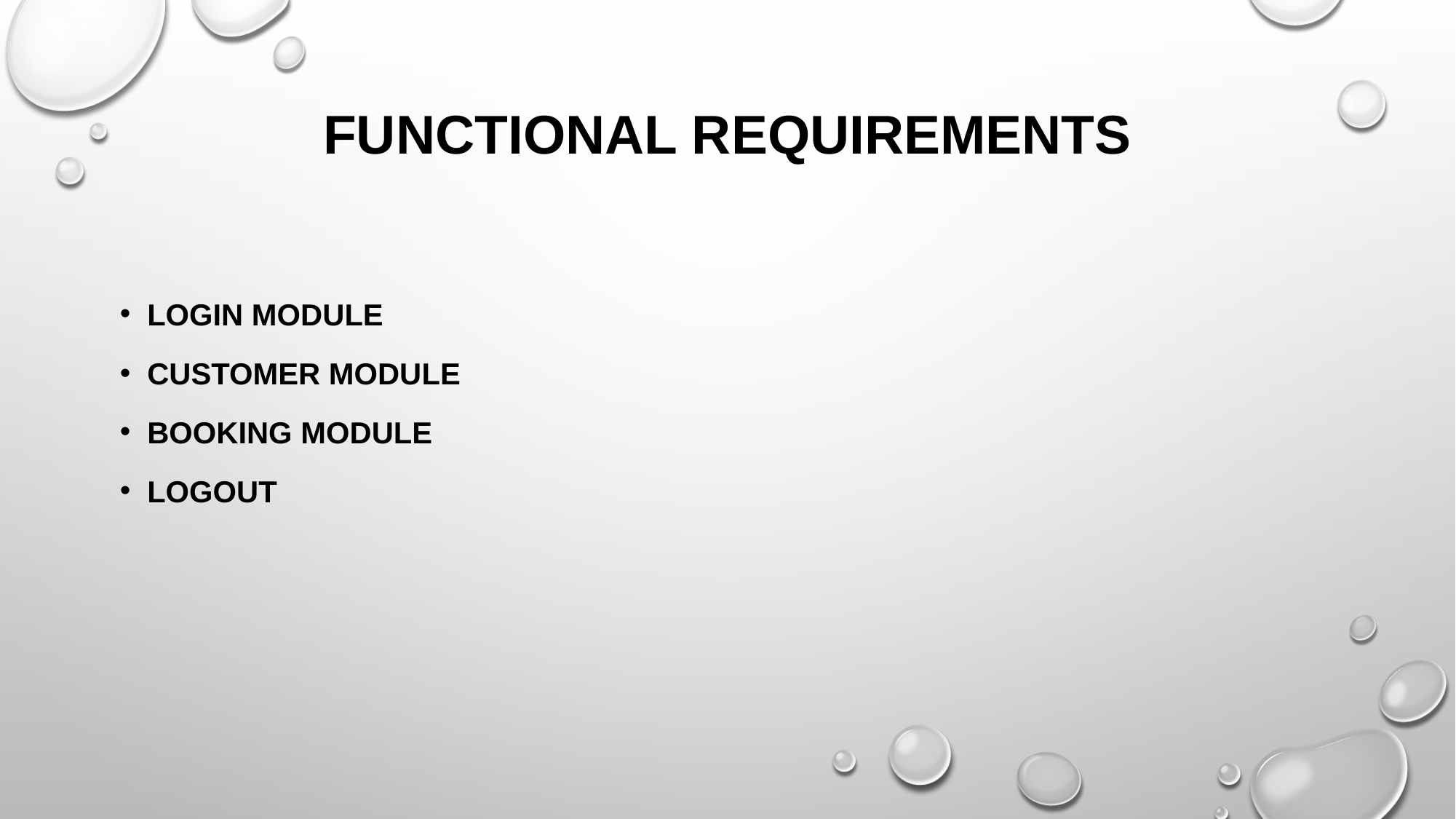

# Functional Requirements
Login Module
Customer Module
Booking Module
Logout